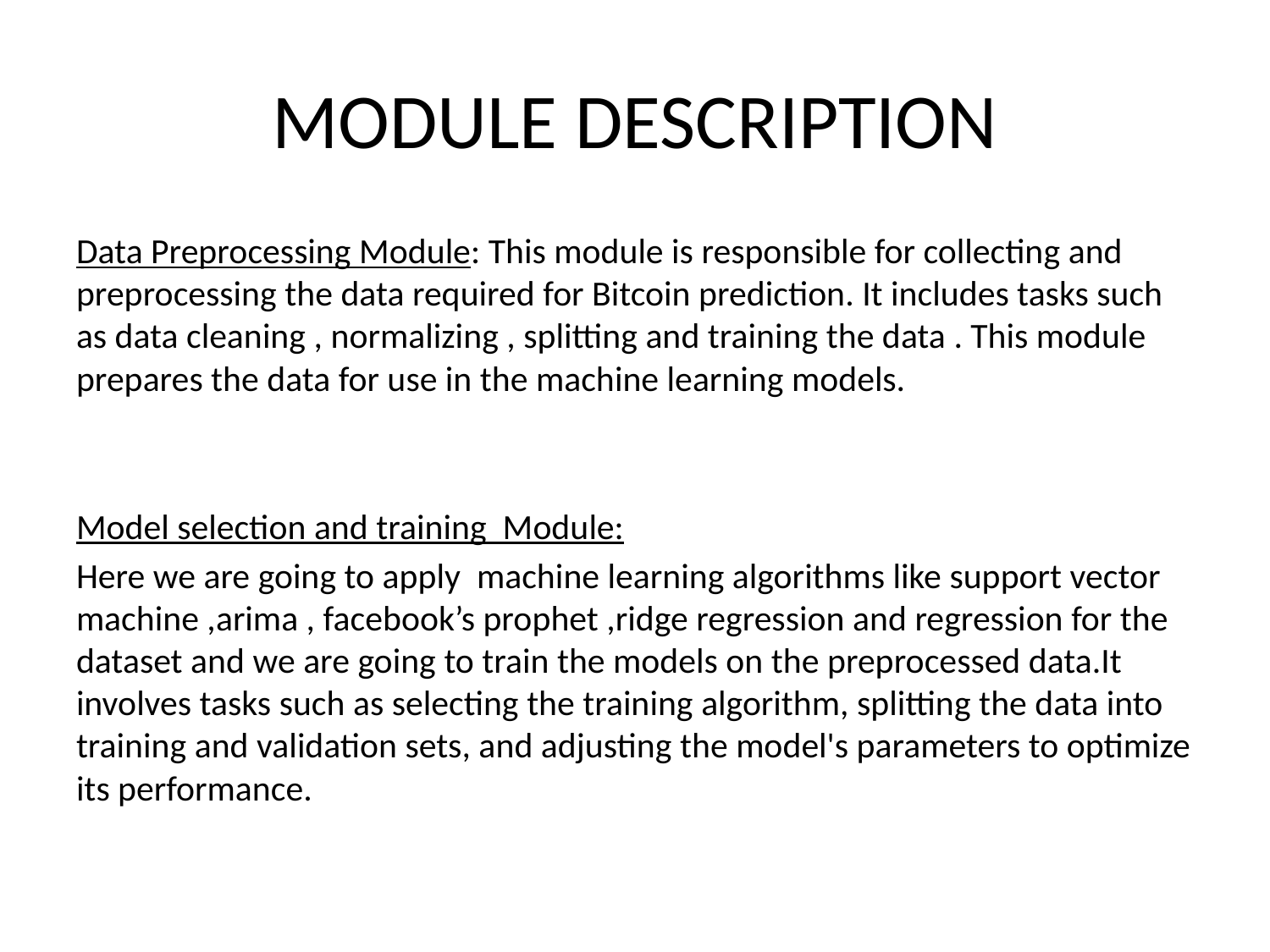

# MODULE DESCRIPTION
Data Preprocessing Module: This module is responsible for collecting and preprocessing the data required for Bitcoin prediction. It includes tasks such as data cleaning , normalizing , splitting and training the data . This module prepares the data for use in the machine learning models.

Model selection and training  Module:
Here we are going to apply  machine learning algorithms like support vector machine ,arima , facebook’s prophet ,ridge regression and regression for the dataset and we are going to train the models on the preprocessed data.It involves tasks such as selecting the training algorithm, splitting the data into training and validation sets, and adjusting the model's parameters to optimize its performance.